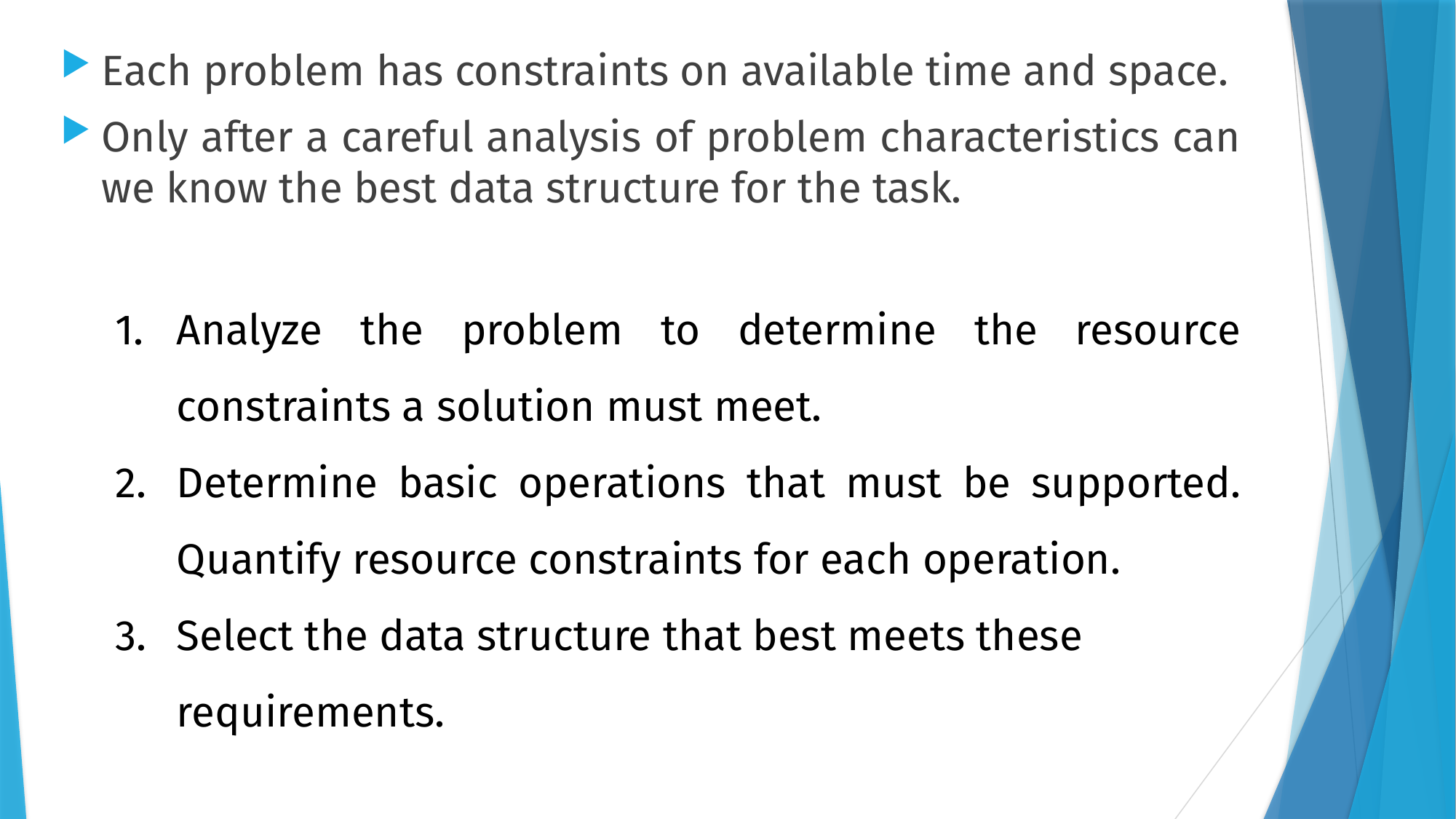

Each problem has constraints on available time and space.
Only after a careful analysis of problem characteristics can we know the best data structure for the task.

Analyze the problem to determine the resource constraints a solution must meet.
Determine basic operations that must be supported. Quantify resource constraints for each operation.
Select the data structure that best meets these requirements.